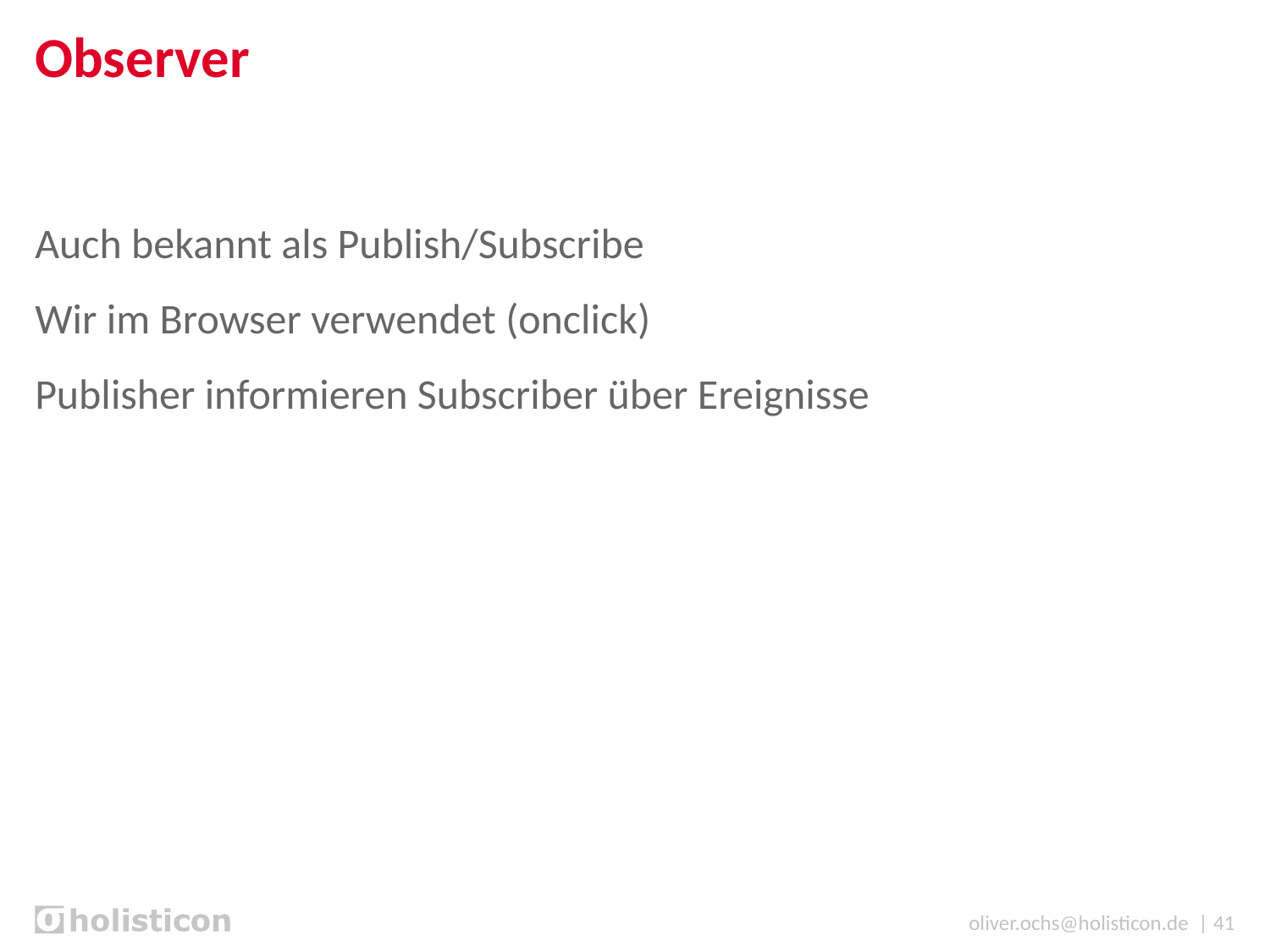

# Observer
Auch bekannt als Publish/Subscribe
Wir im Browser verwendet (onclick)
Publisher informieren Subscriber über Ereignisse